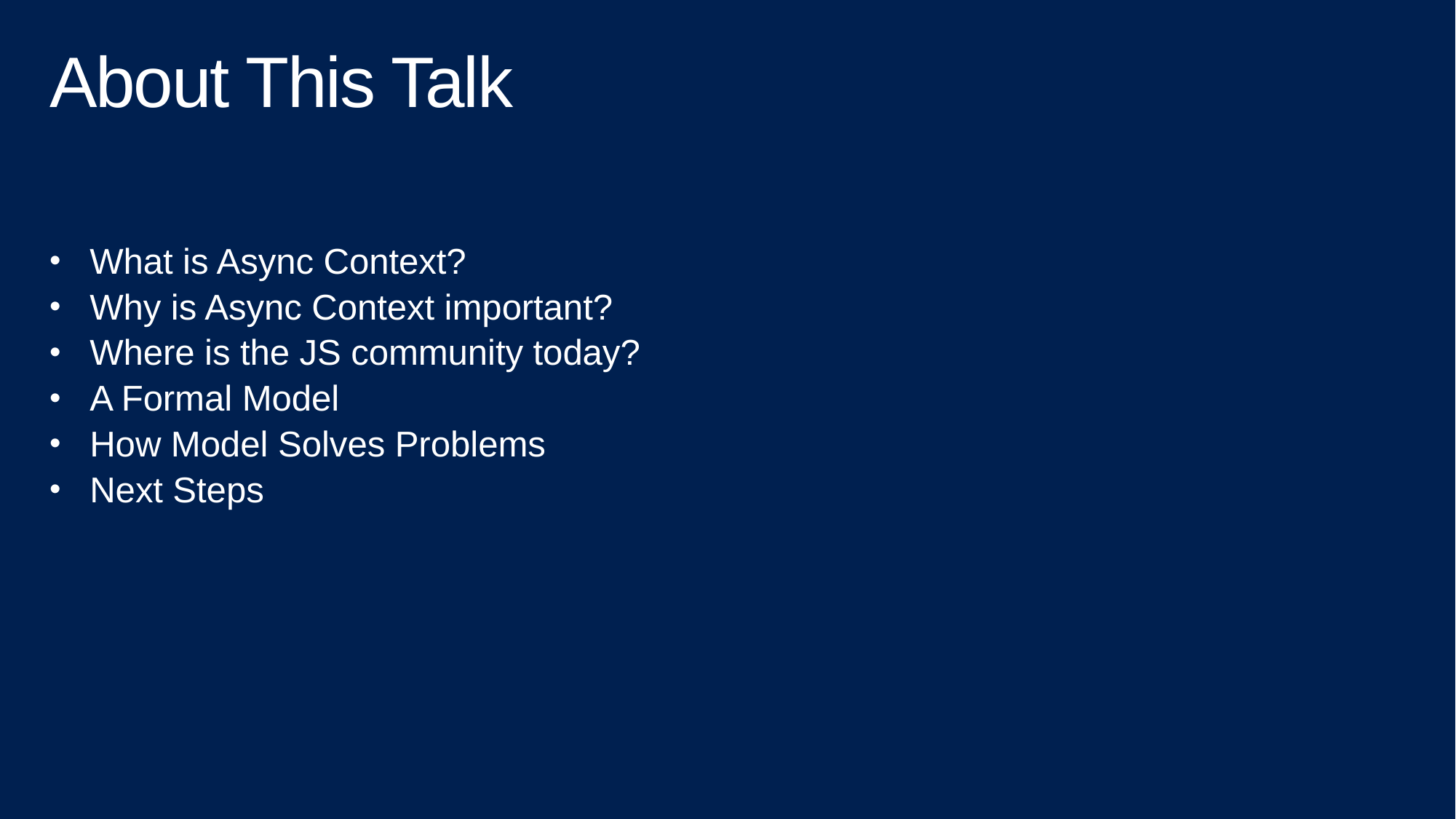

# About This Talk

What is Async Context?
Why is Async Context important?
Where is the JS community today?
A Formal Model
How Model Solves Problems
Next Steps